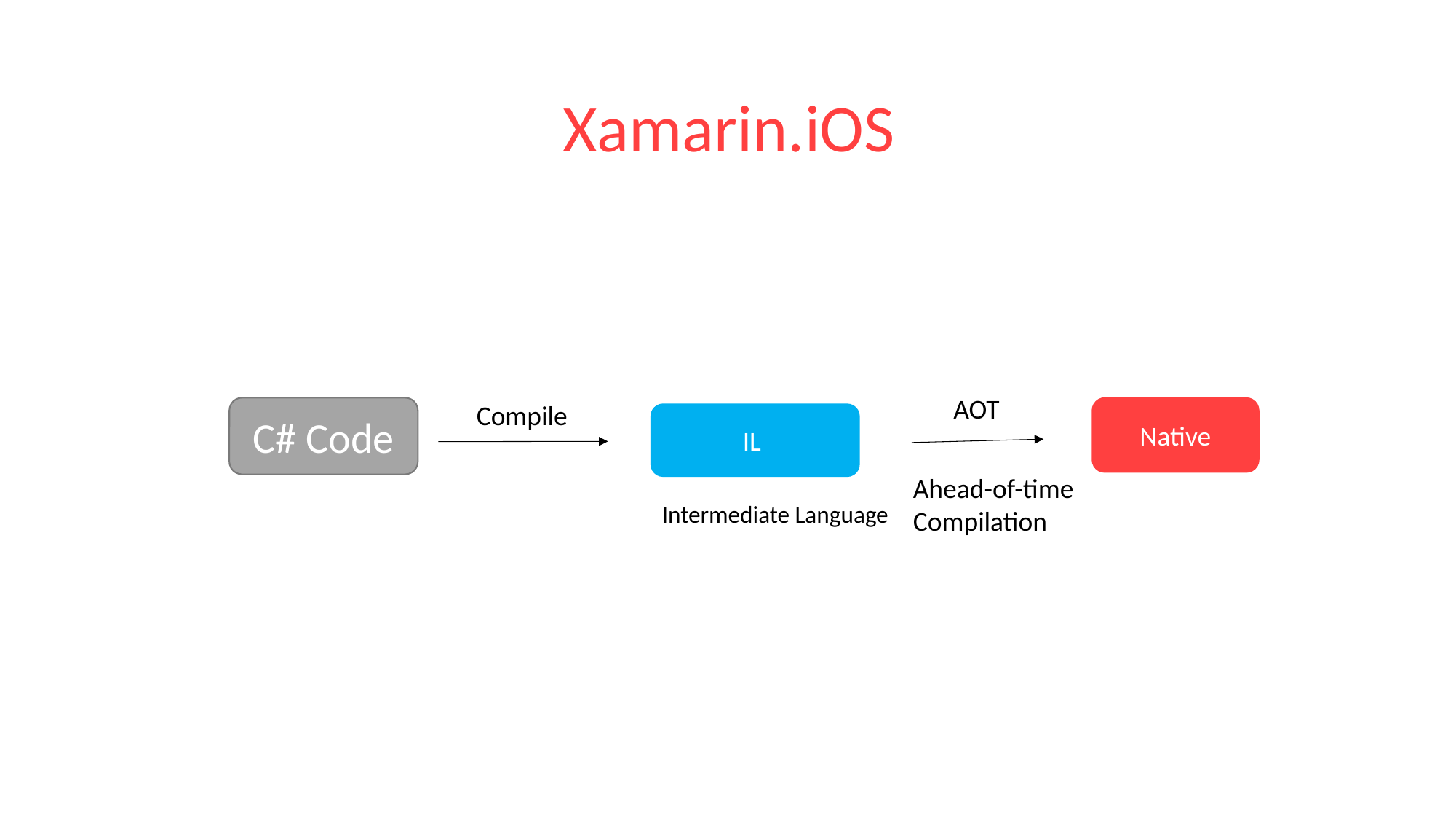

# Xamarin.iOS
AOT
Compile
C# Code
Native
IL
Ahead-of-time Compilation
Intermediate Language